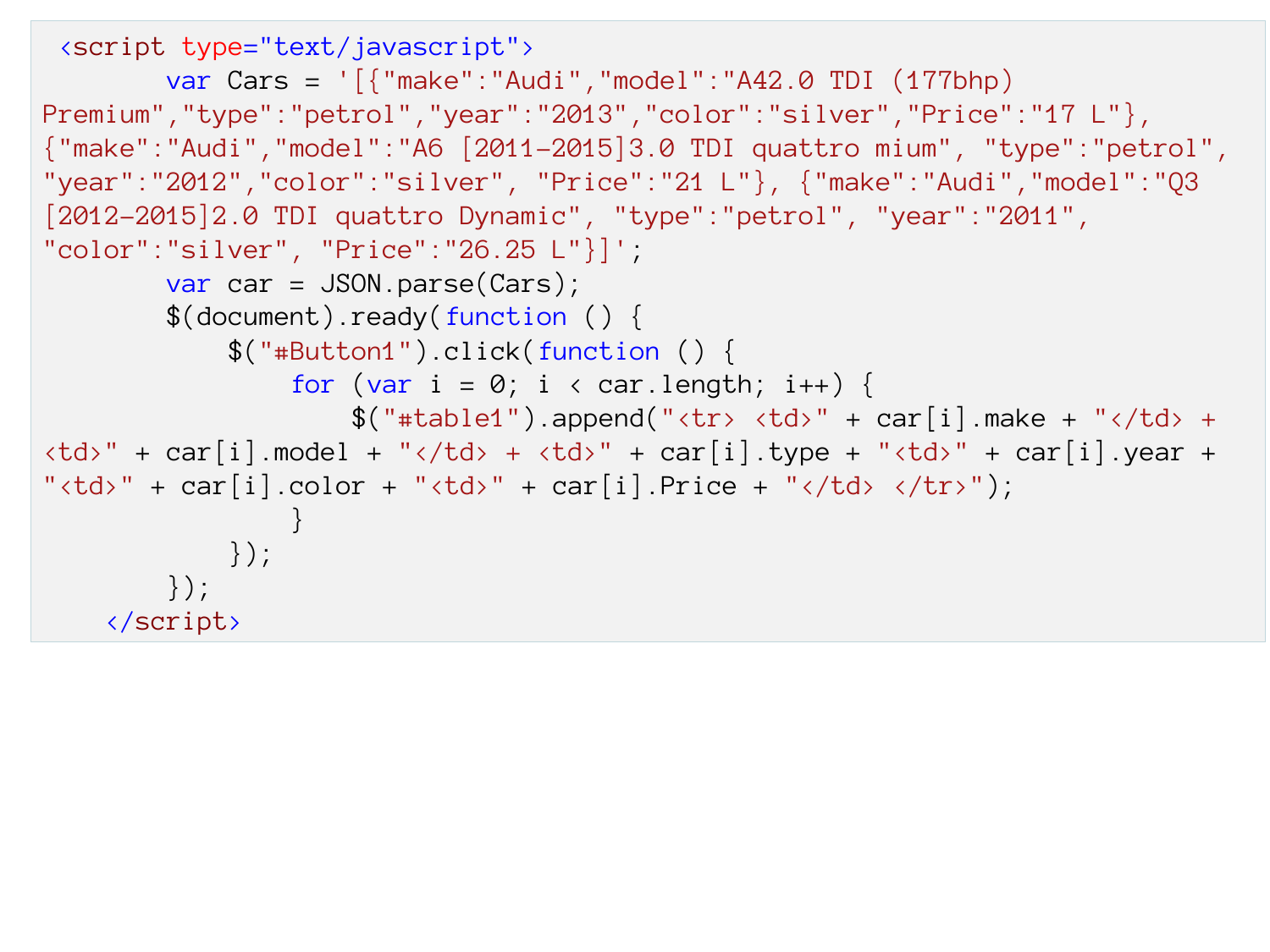

<script type="text/javascript">
        var Cars = '[{"make":"Audi","model":"A42.0 TDI (177bhp) Premium","type":"petrol","year":"2013","color":"silver","Price":"17 L"}, {"make":"Audi","model":"A6 [2011-2015]3.0 TDI quattro mium", "type":"petrol", "year":"2012","color":"silver", "Price":"21 L"}, {"make":"Audi","model":"Q3 [2012-2015]2.0 TDI quattro Dynamic", "type":"petrol", "year":"2011", "color":"silver", "Price":"26.25 L"}]';
        var car = JSON.parse(Cars);
        $(document).ready(function () {
            $("#Button1").click(function () {
                for (var i = 0; i < car.length; i++) {
                    $("#table1").append("<tr> <td>" + car[i].make + "</td> + <td>" + car[i].model + "</td> + <td>" + car[i].type + "<td>" + car[i].year + "<td>" + car[i].color + "<td>" + car[i].Price + "</td> </tr>");
                }
            });
        });
    </script>